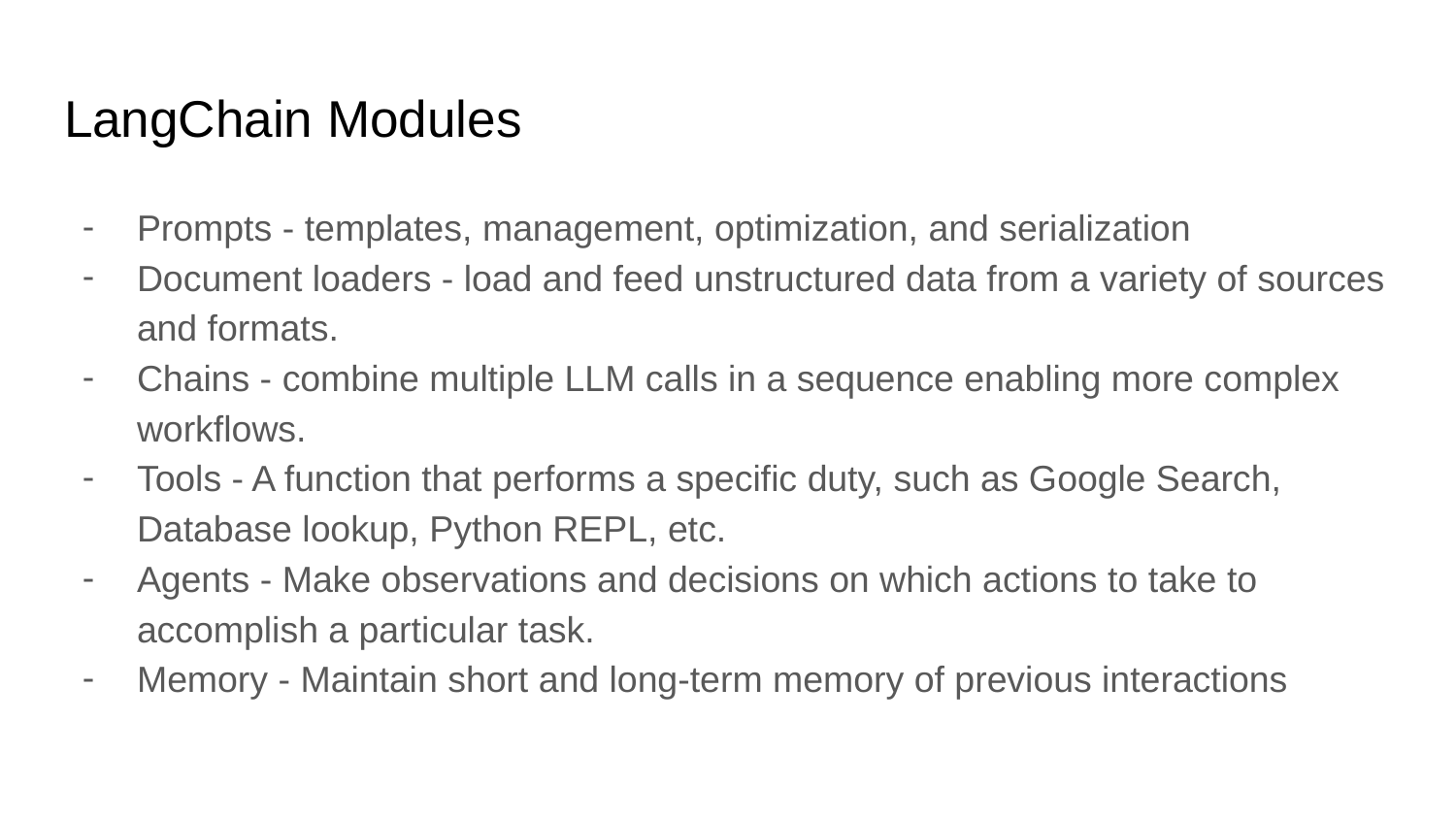

# LangChain Modules
Prompts - templates, management, optimization, and serialization
Document loaders - load and feed unstructured data from a variety of sources and formats.
Chains - combine multiple LLM calls in a sequence enabling more complex workflows.
Tools - A function that performs a specific duty, such as Google Search, Database lookup, Python REPL, etc.
Agents - Make observations and decisions on which actions to take to accomplish a particular task.
Memory - Maintain short and long-term memory of previous interactions